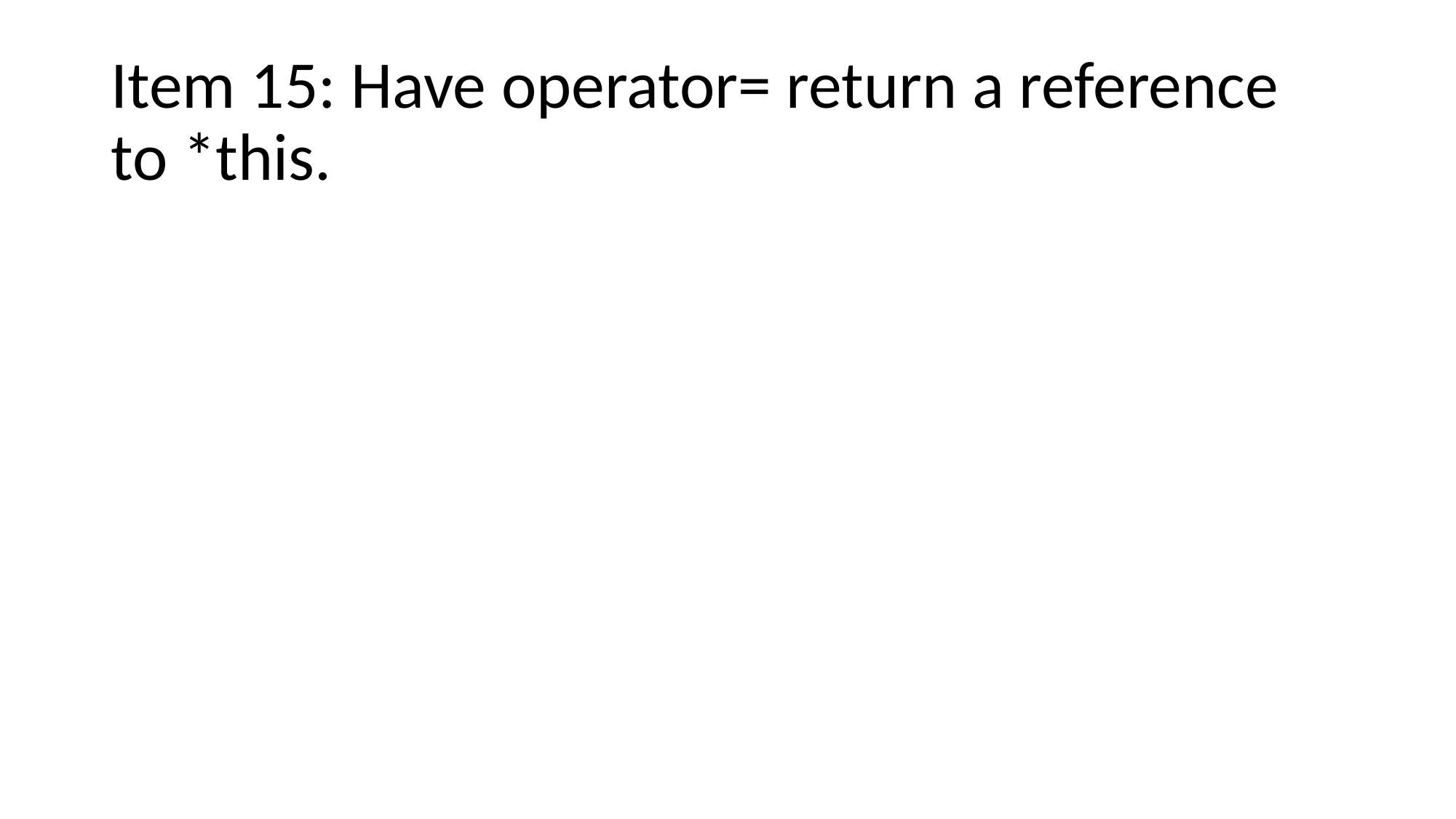

# Item 15: Have operator= return a reference to *this.